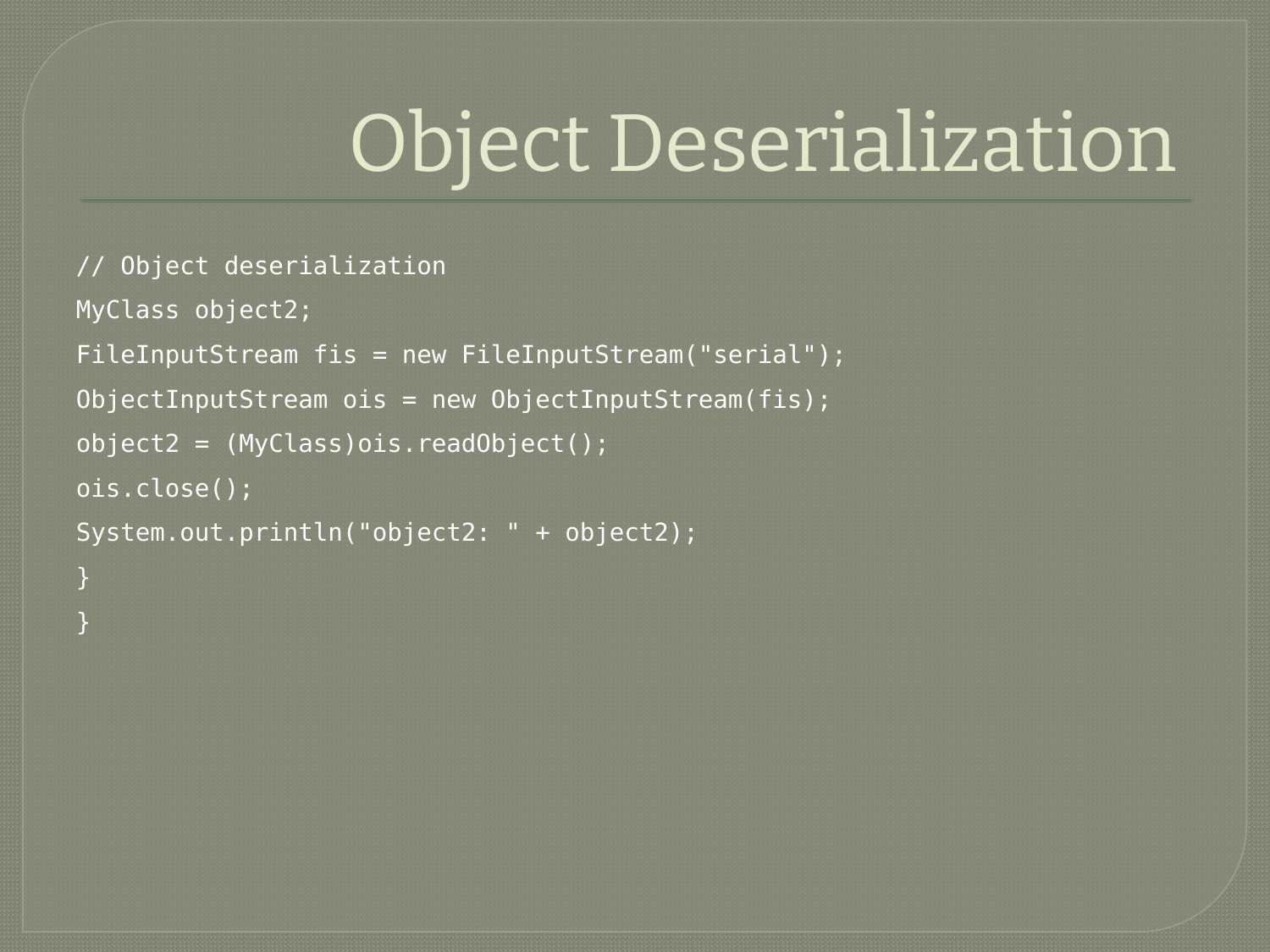

# Object Deserialization
// Object deserialization
MyClass object2;
FileInputStream fis = new FileInputStream("serial");
ObjectInputStream ois = new ObjectInputStream(fis);
object2 = (MyClass)ois.readObject();
ois.close();
System.out.println("object2: " + object2);
}
}